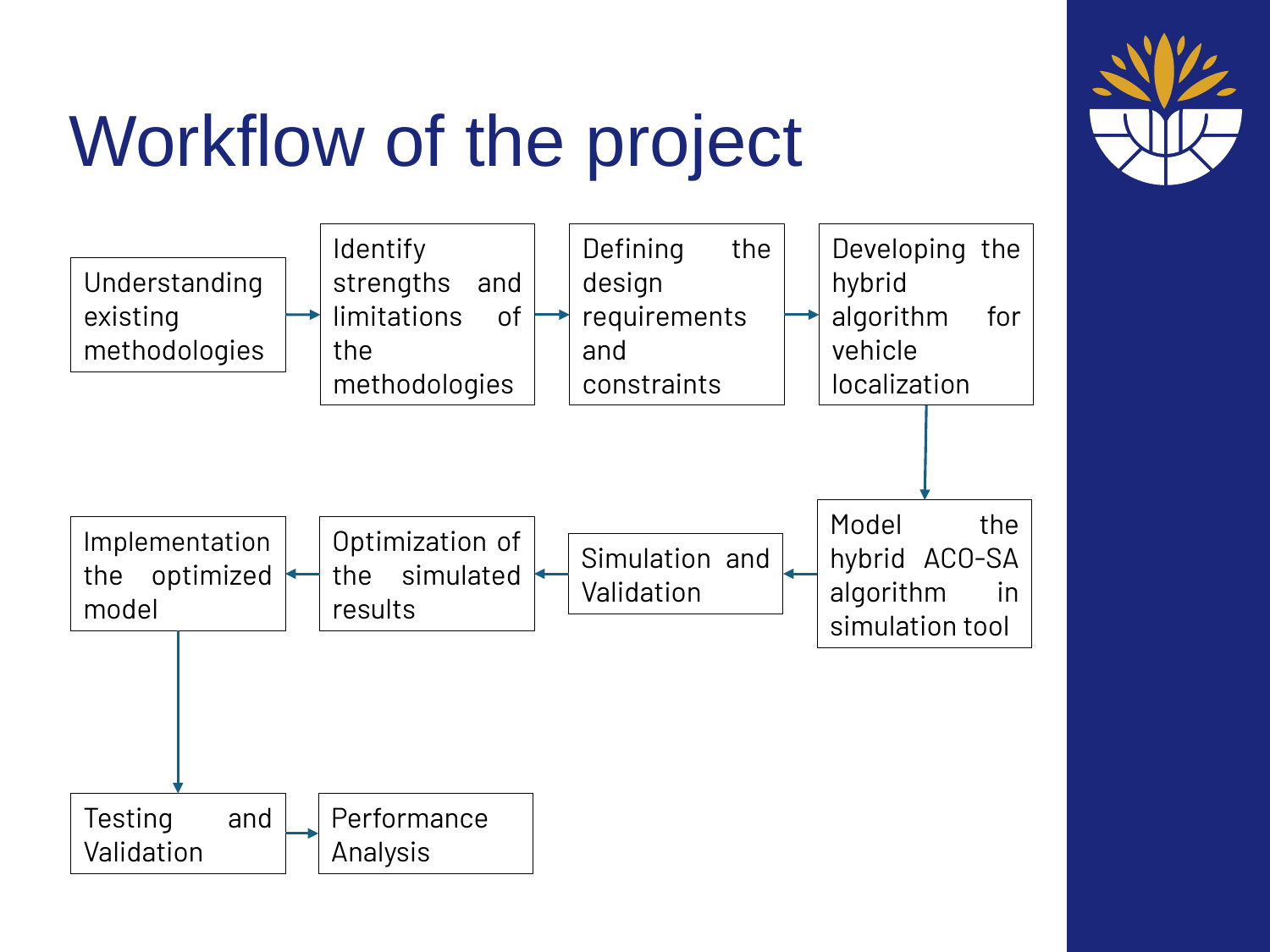

# Workflow of the project
Understanding existing methodologies
Identify strengths and limitations of the methodologies
Defining the design requirements and constraints
Developing the hybrid algorithm for vehicle localization
Optimization of the simulated results
Simulation and Validation
Model the hybrid ACO-SA algorithm in simulation tool
Implementation the optimized model
Testing and Validation
Performance Analysis